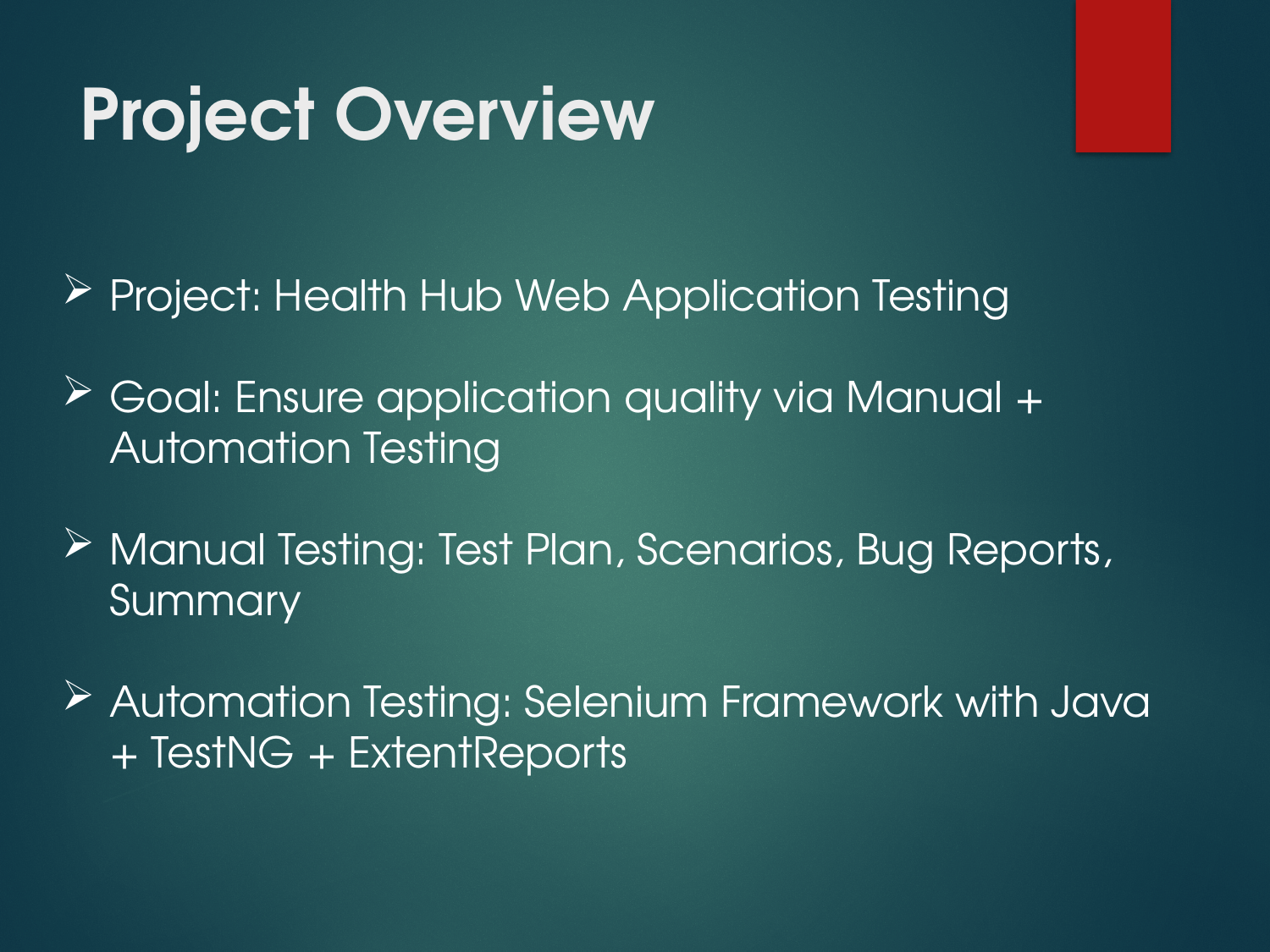

# Project Overview

Project: Health Hub Web Application Testing

Goal: Ensure application quality via Manual + Automation Testing

Manual Testing: Test Plan, Scenarios, Bug Reports, Summary

Automation Testing: Selenium Framework with Java + TestNG + ExtentReports